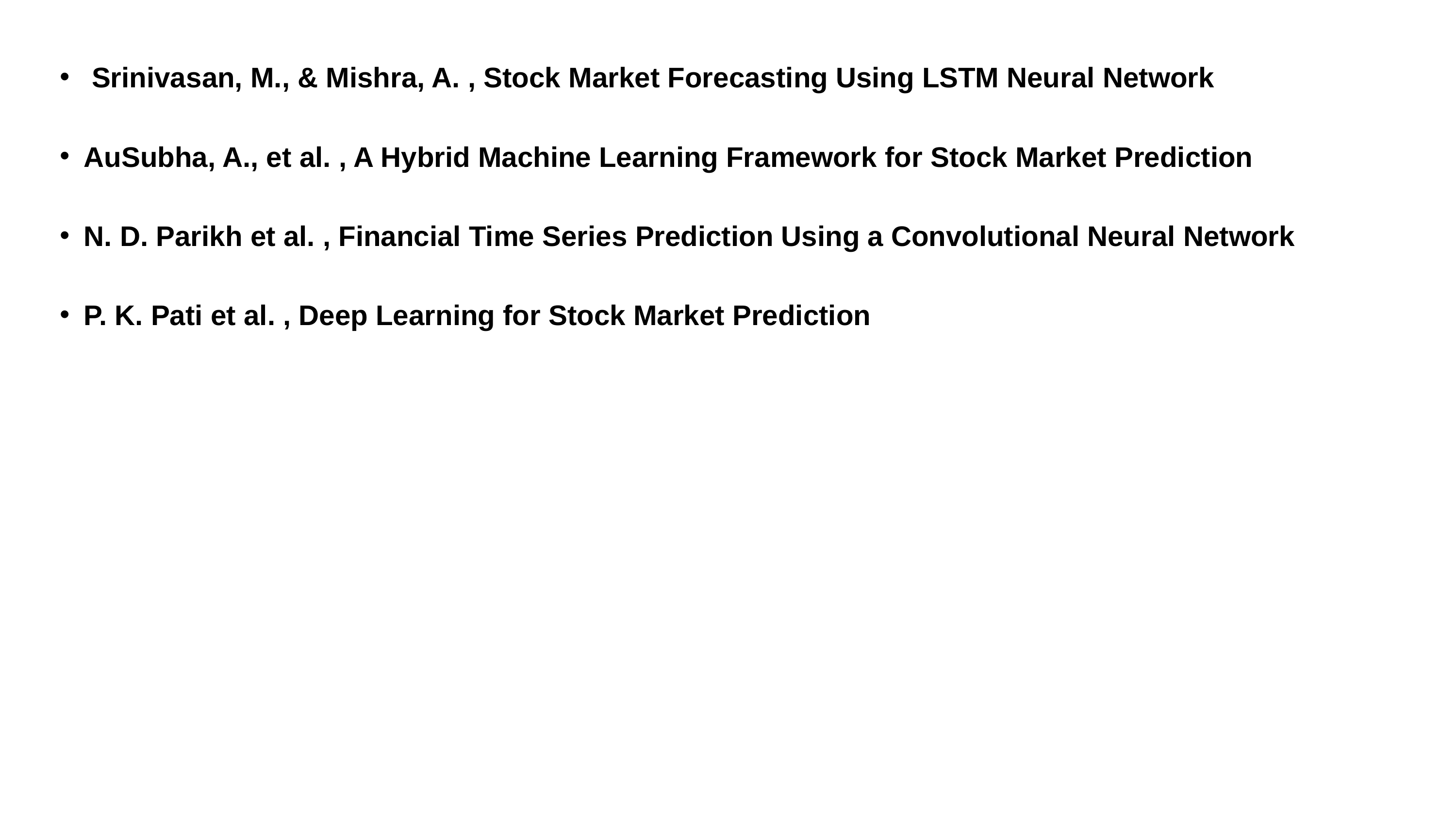

Srinivasan, M., & Mishra, A. , Stock Market Forecasting Using LSTM Neural Network

AuSubha, A., et al. , A Hybrid Machine Learning Framework for Stock Market Prediction

N. D. Parikh et al. , Financial Time Series Prediction Using a Convolutional Neural Network

P. K. Pati et al. , Deep Learning for Stock Market Prediction